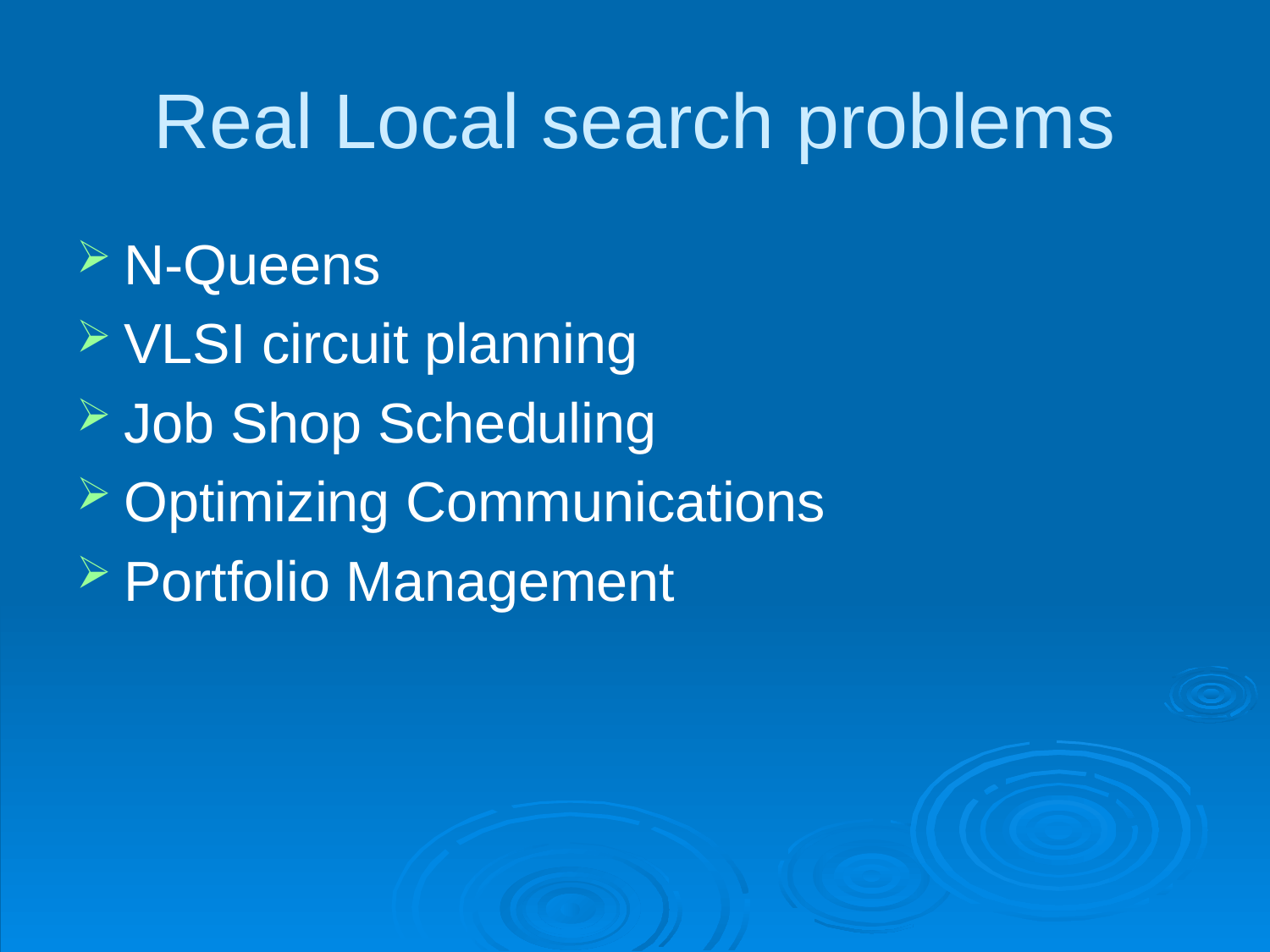

# Real Local search problems
N-Queens
VLSI circuit planning
Job Shop Scheduling
Optimizing Communications
Portfolio Management